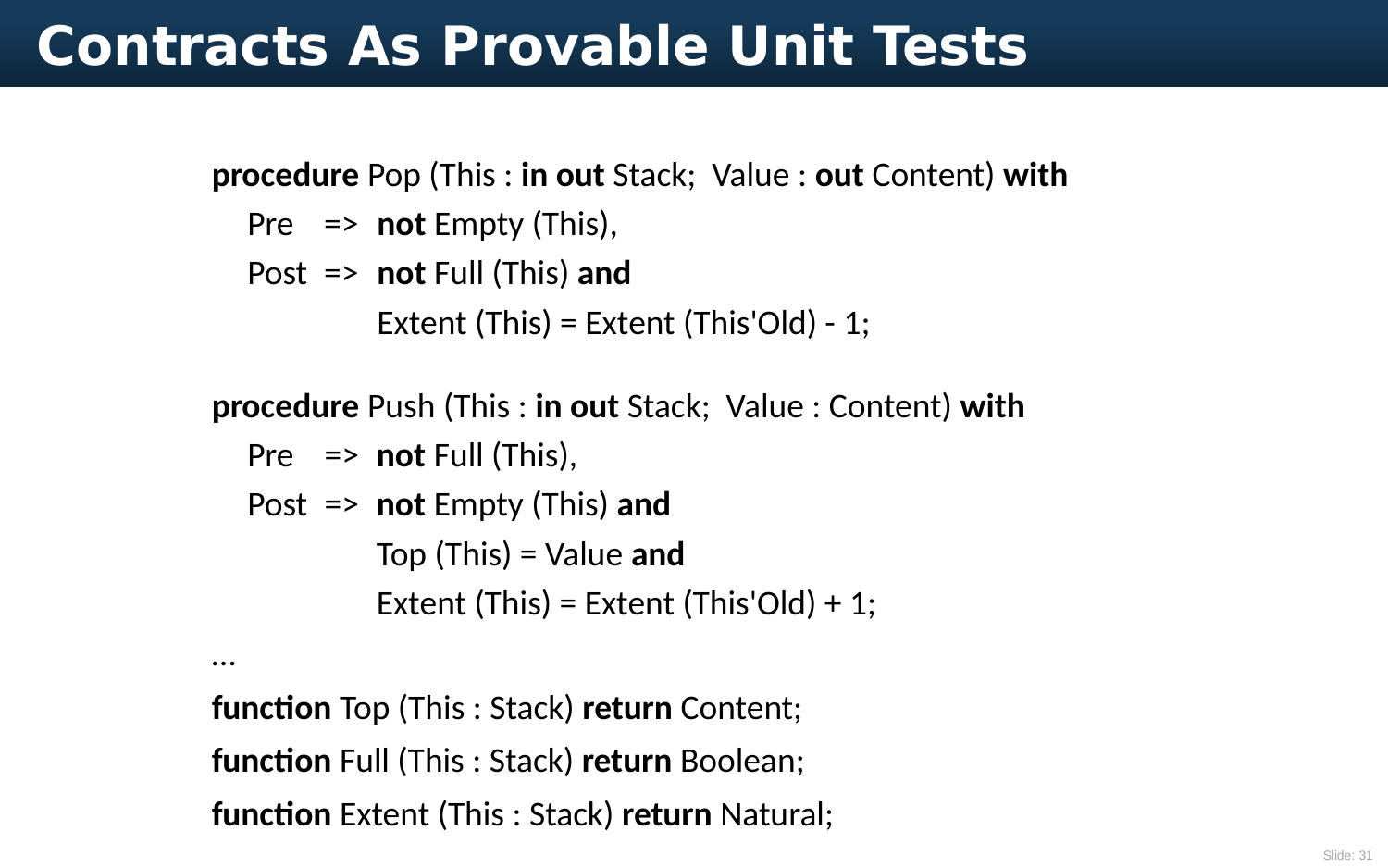

# Contracts As Provable Unit Tests
procedure Pop (This : in out Stack;  Value : out Content) with
	Pre  	=> 	not Empty (This),
	Post 	=> 	not Full (This) and
              			Extent (This) = Extent (This'Old) - 1;

procedure Push (This : in out Stack;  Value : Content) with
	Pre  	=>	not Full (This),
	Post	=>	not Empty (This) and
				Top (This) = Value and
				Extent (This) = Extent (This'Old) + 1;
…
function Top (This : Stack) return Content;
function Full (This : Stack) return Boolean;
function Extent (This : Stack) return Natural;